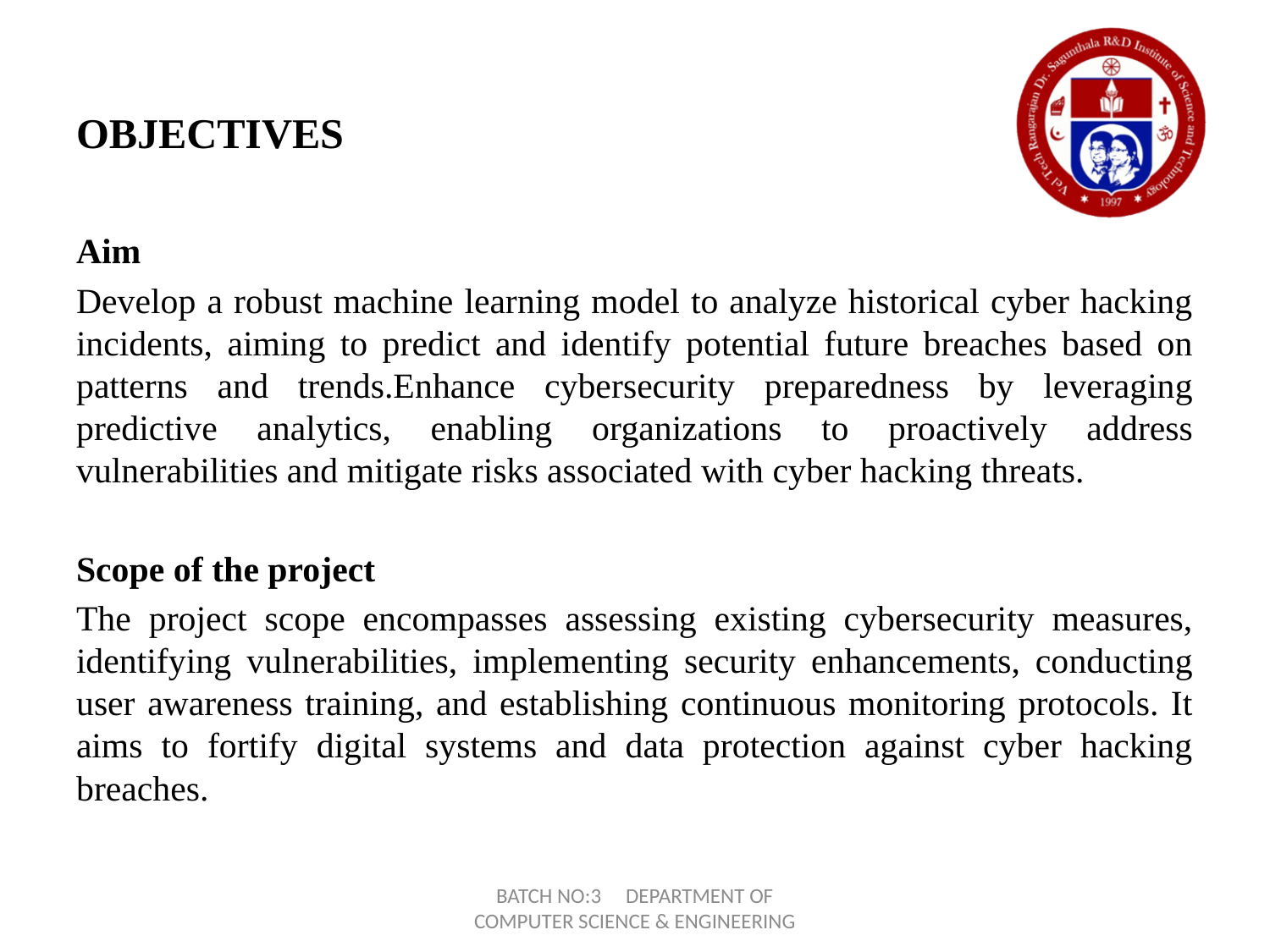

# OBJECTIVES
Aim
Develop a robust machine learning model to analyze historical cyber hacking incidents, aiming to predict and identify potential future breaches based on patterns and trends.Enhance cybersecurity preparedness by leveraging predictive analytics, enabling organizations to proactively address vulnerabilities and mitigate risks associated with cyber hacking threats.

Scope of the project
The project scope encompasses assessing existing cybersecurity measures, identifying vulnerabilities, implementing security enhancements, conducting user awareness training, and establishing continuous monitoring protocols. It aims to fortify digital systems and data protection against cyber hacking breaches.

BATCH NO:3     DEPARTMENT OF COMPUTER SCIENCE & ENGINEERING
5